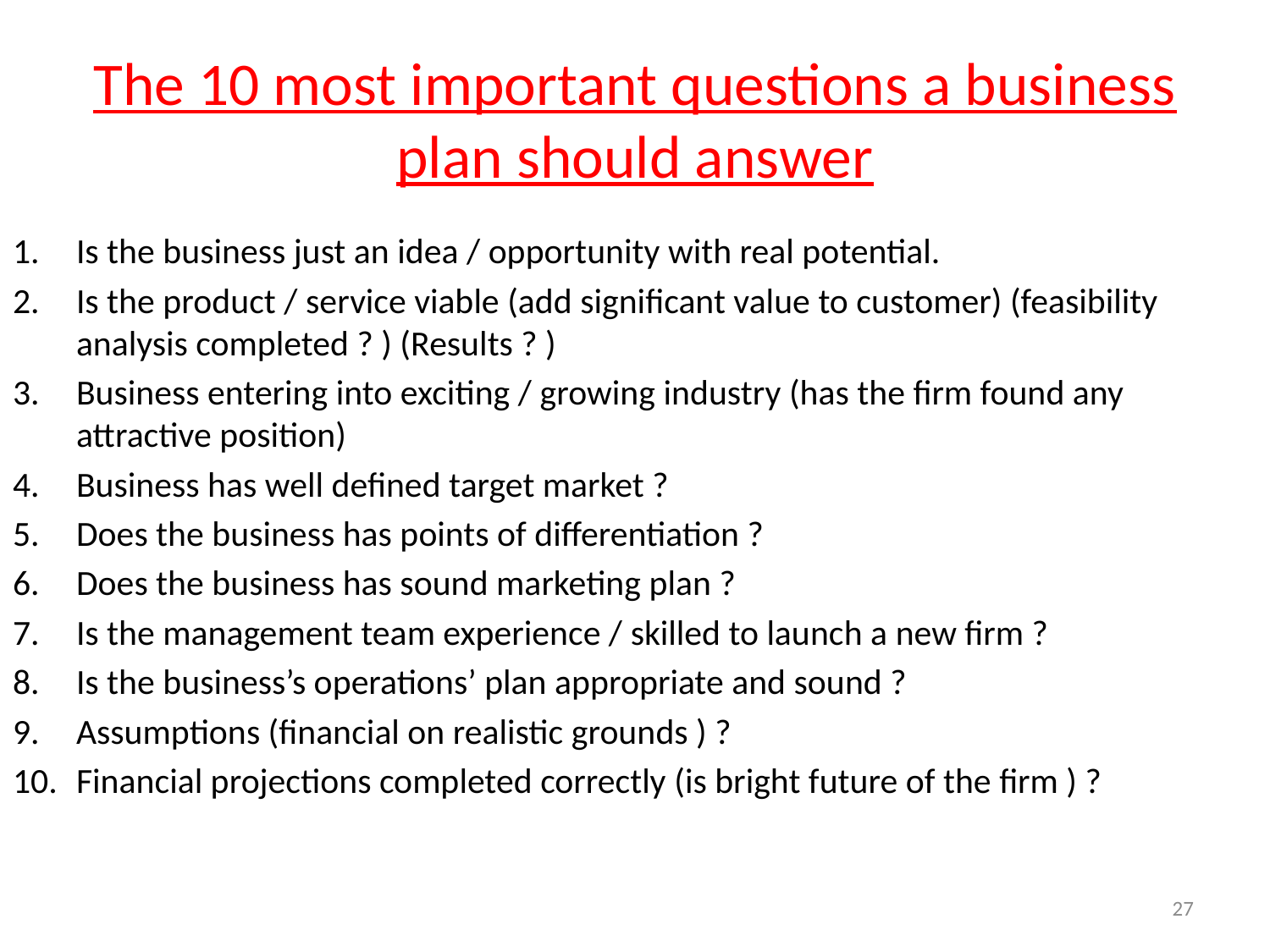

# The 10 most important questions a business plan should answer
Is the business just an idea / opportunity with real potential.
Is the product / service viable (add significant value to customer) (feasibility analysis completed ? ) (Results ? )
Business entering into exciting / growing industry (has the firm found any attractive position)
Business has well defined target market ?
Does the business has points of differentiation ?
Does the business has sound marketing plan ?
Is the management team experience / skilled to launch a new firm ?
Is the business’s operations’ plan appropriate and sound ?
Assumptions (financial on realistic grounds ) ?
Financial projections completed correctly (is bright future of the firm ) ?

27